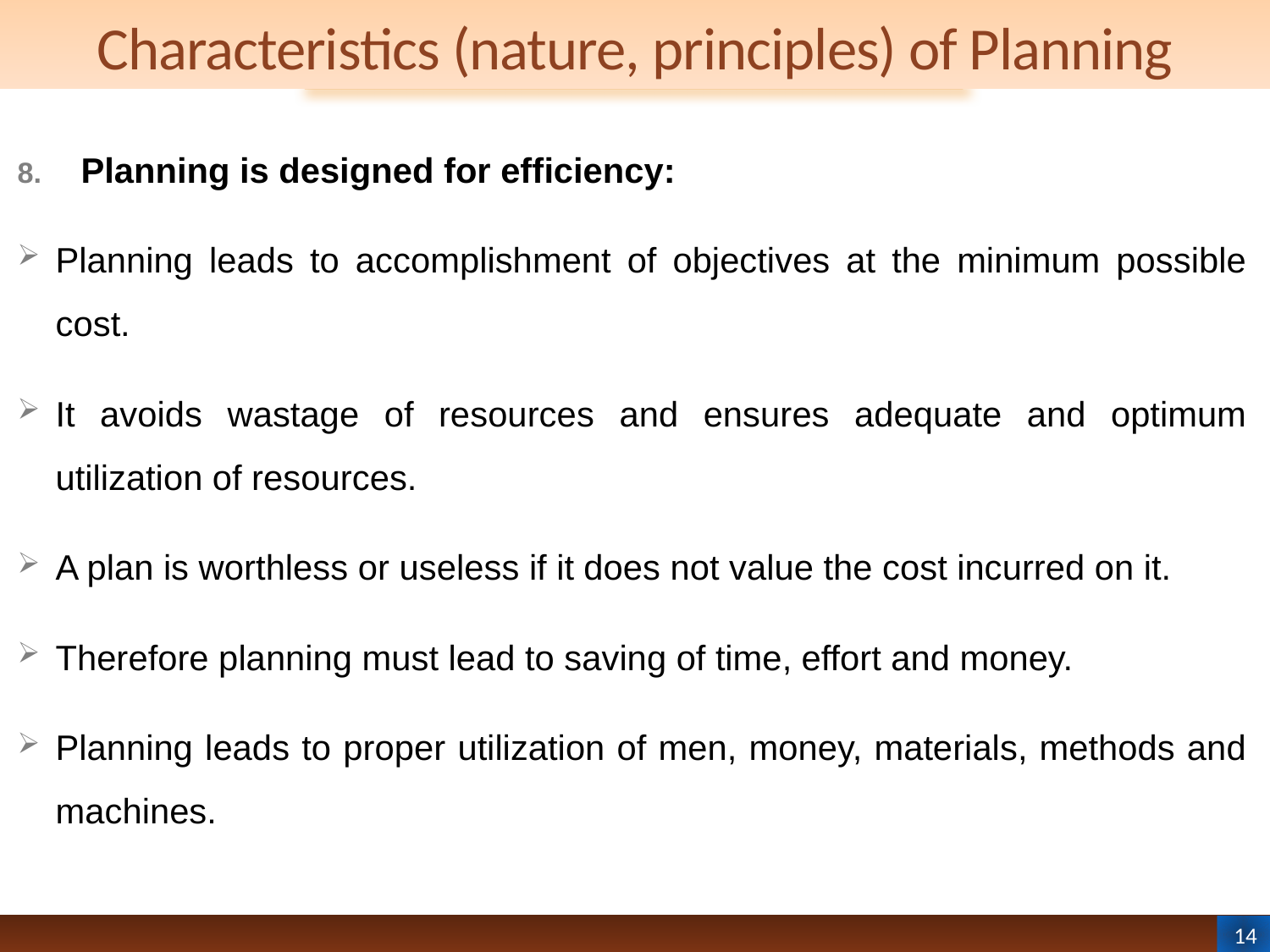

# Characteristics (nature, principles) of Planning
Planning is designed for efficiency:
Planning leads to accomplishment of objectives at the minimum possible cost.
It avoids wastage of resources and ensures adequate and optimum utilization of resources.
A plan is worthless or useless if it does not value the cost incurred on it.
Therefore planning must lead to saving of time, effort and money.
Planning leads to proper utilization of men, money, materials, methods and machines.
14